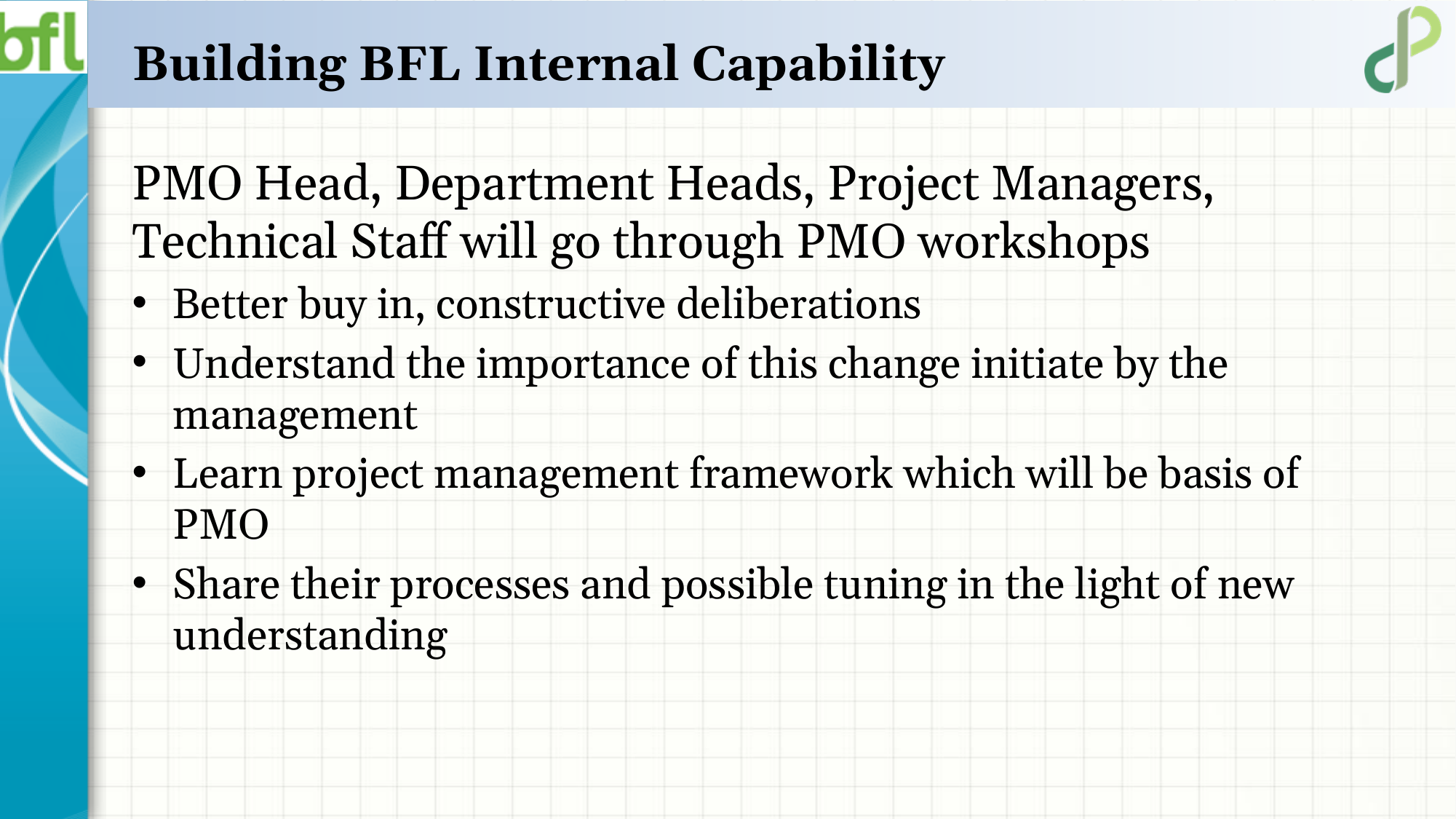

# Building BFL Internal Capability
PMO Head, Department Heads, Project Managers, Technical Staff will go through PMO workshops
Better buy in, constructive deliberations
Understand the importance of this change initiate by the management
Learn project management framework which will be basis of PMO
Share their processes and possible tuning in the light of new understanding